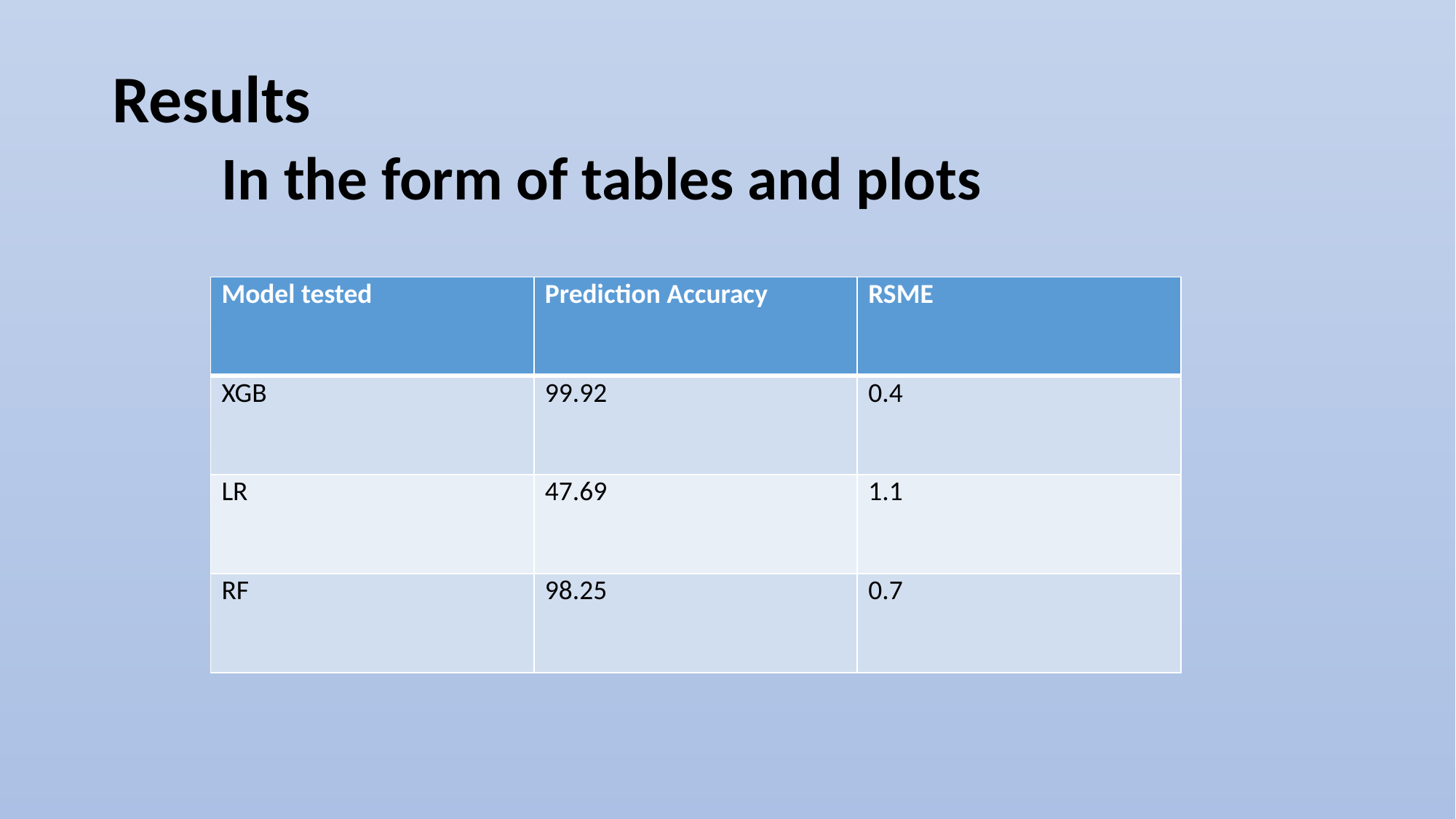

# Results
In the form of tables and plots

| Model tested | Prediction Accuracy | RSME |
| --- | --- | --- |
| XGB | 99.92 | 0.4 |
| LR | 47.69 | 1.1 |
| RF | 98.25 | 0.7 |